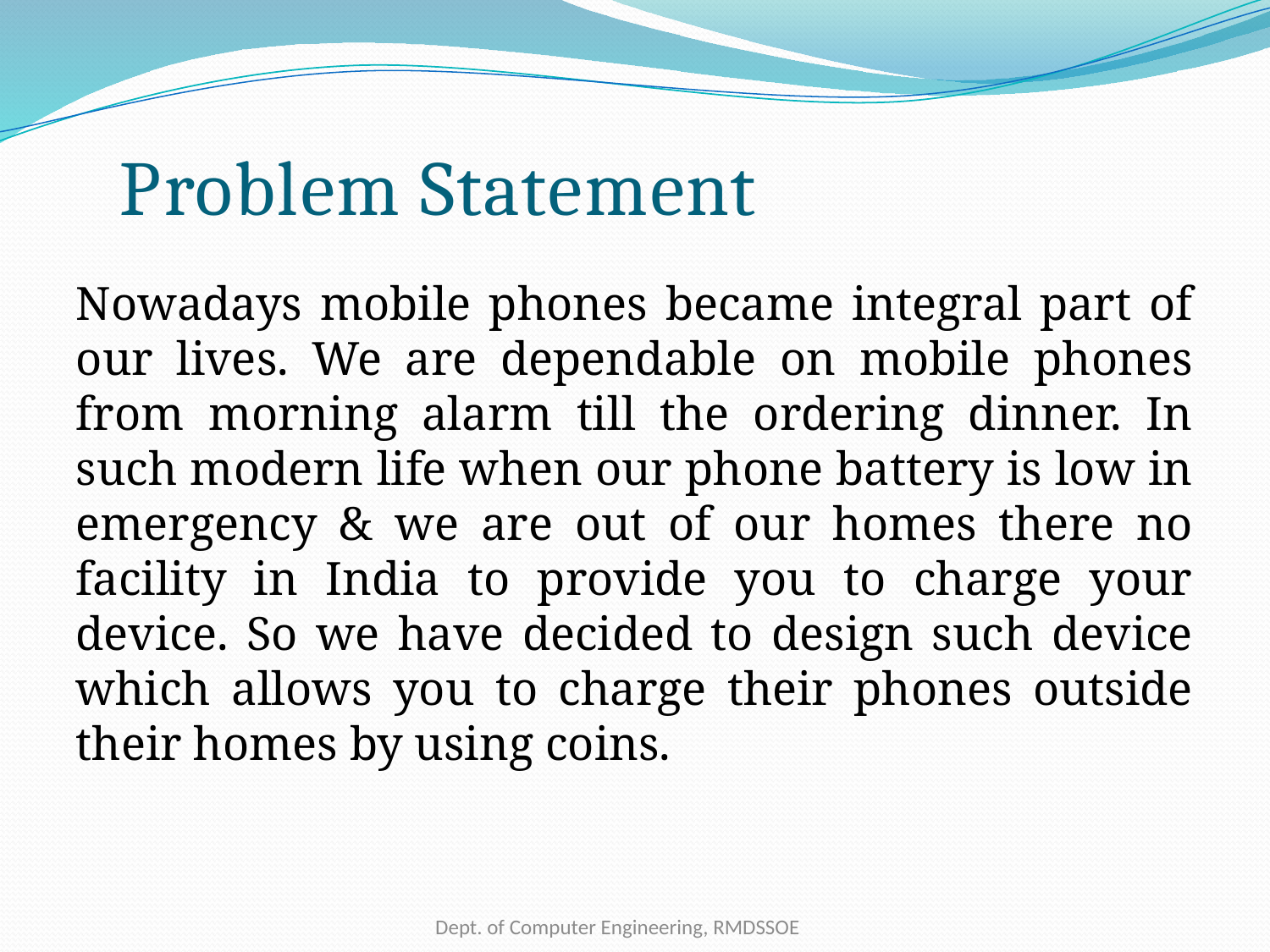

Problem Statement
Nowadays mobile phones became integral part of our lives. We are dependable on mobile phones from morning alarm till the ordering dinner. In such modern life when our phone battery is low in emergency & we are out of our homes there no facility in India to provide you to charge your device. So we have decided to design such device which allows you to charge their phones outside their homes by using coins.

Dept. of Computer Engineering, RMDSSOE